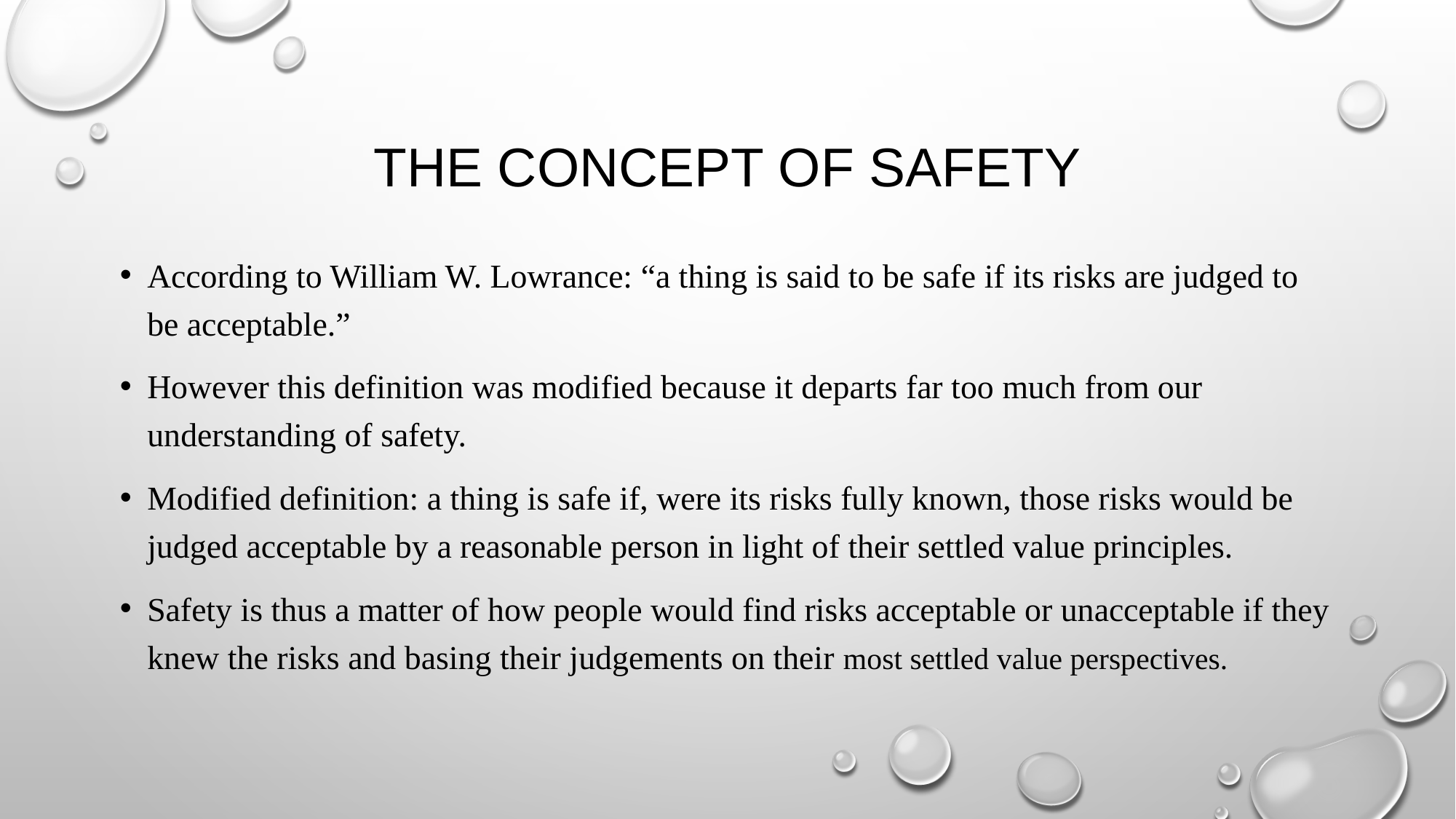

# The concept of safety
According to William W. Lowrance: “a thing is said to be safe if its risks are judged to be acceptable.”
However this definition was modified because it departs far too much from our understanding of safety.
Modified definition: a thing is safe if, were its risks fully known, those risks would be judged acceptable by a reasonable person in light of their settled value principles.
Safety is thus a matter of how people would find risks acceptable or unacceptable if they knew the risks and basing their judgements on their most settled value perspectives.